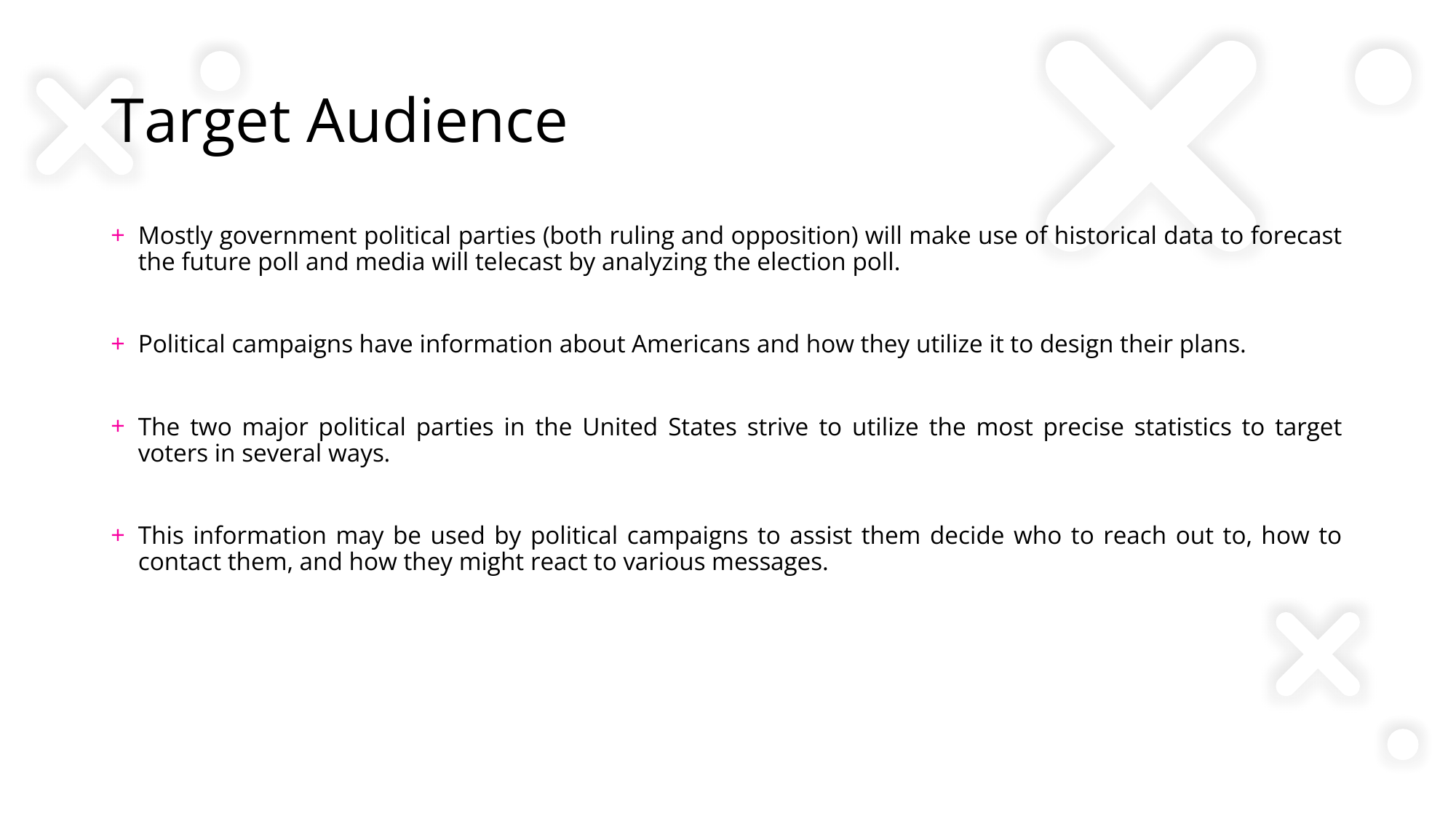

# Target Audience
Mostly government political parties (both ruling and opposition) will make use of historical data to forecast the future poll and media will telecast by analyzing the election poll.

Political campaigns have information about Americans and how they utilize it to design their plans.

The two major political parties in the United States strive to utilize the most precise statistics to target voters in several ways.

This information may be used by political campaigns to assist them decide who to reach out to, how to contact them, and how they might react to various messages.